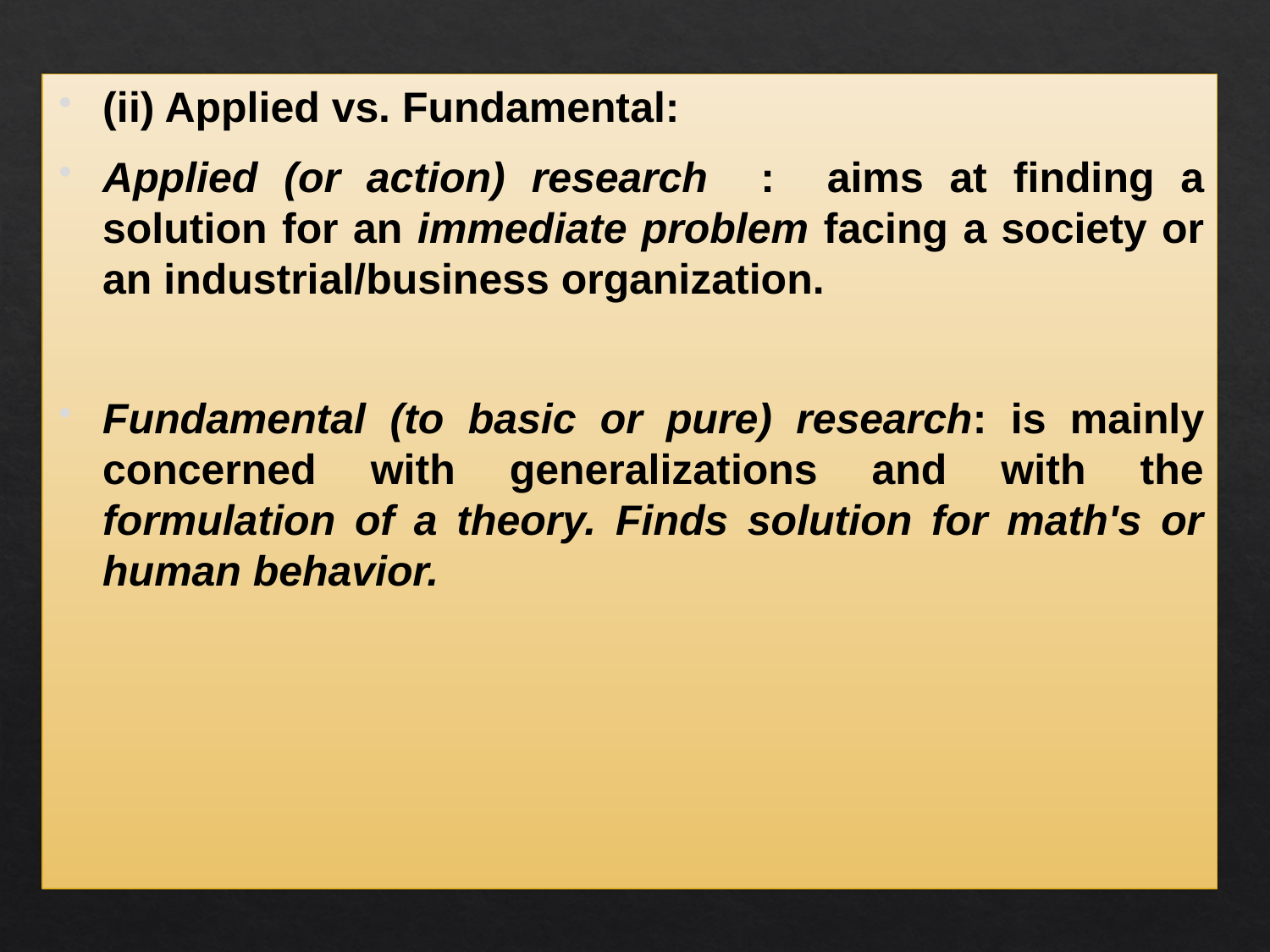

(ii) Applied vs. Fundamental:
Applied (or action) research  :  aims at finding a solution for an immediate problem facing a society or an industrial/business organization.

Fundamental (to basic or pure) research: is mainly concerned with generalizations and with the formulation of a theory. Finds solution for math's or human behavior.